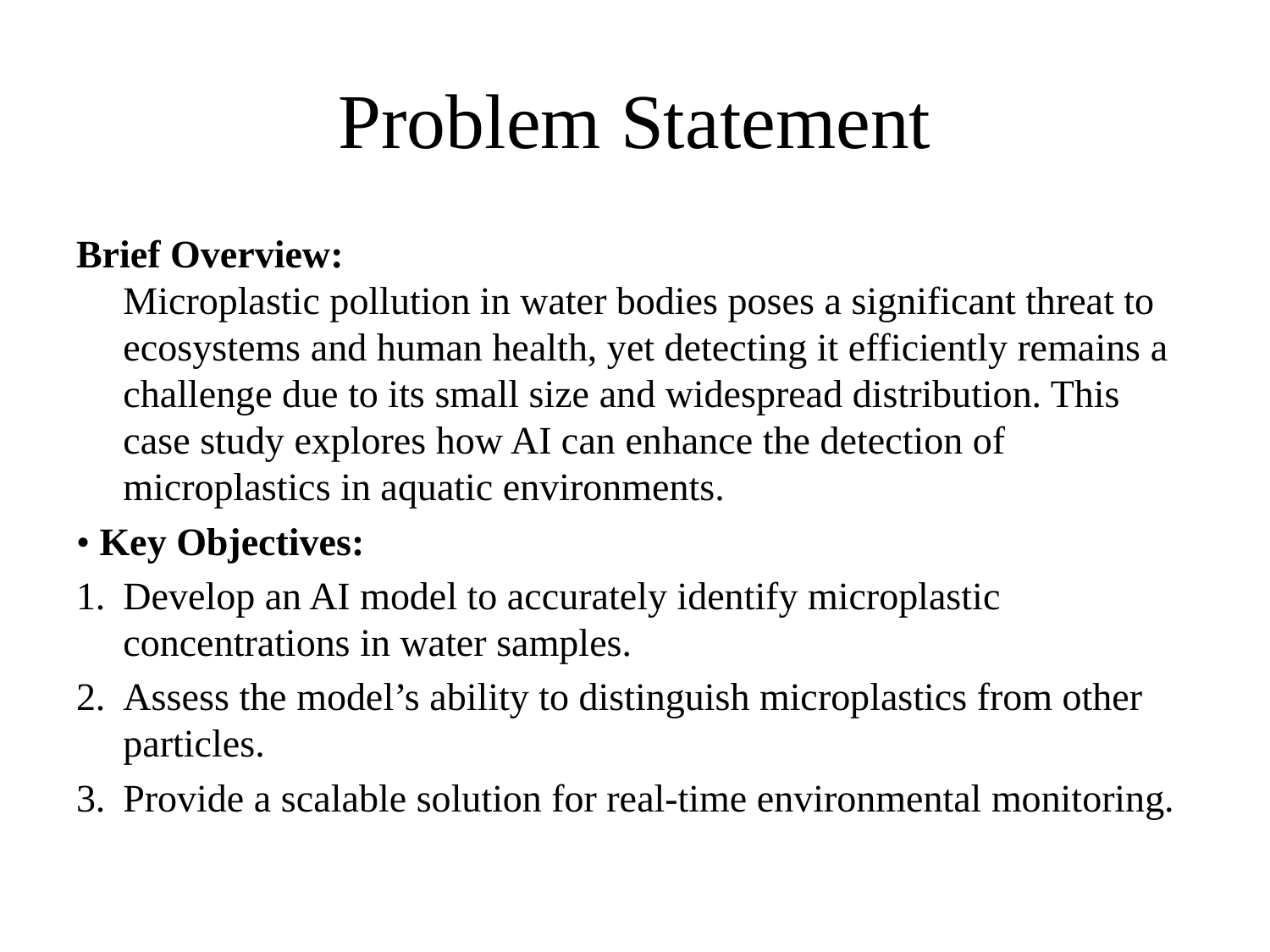

# Problem Statement
Brief Overview:
Microplastic pollution in water bodies poses a significant threat to ecosystems and human health, yet detecting it efficiently remains a challenge due to its small size and widespread distribution. This case study explores how AI can enhance the detection of microplastics in aquatic environments.
• Key Objectives:
Develop an AI model to accurately identify microplastic concentrations in water samples.
Assess the model’s ability to distinguish microplastics from other particles.
Provide a scalable solution for real-time environmental monitoring.